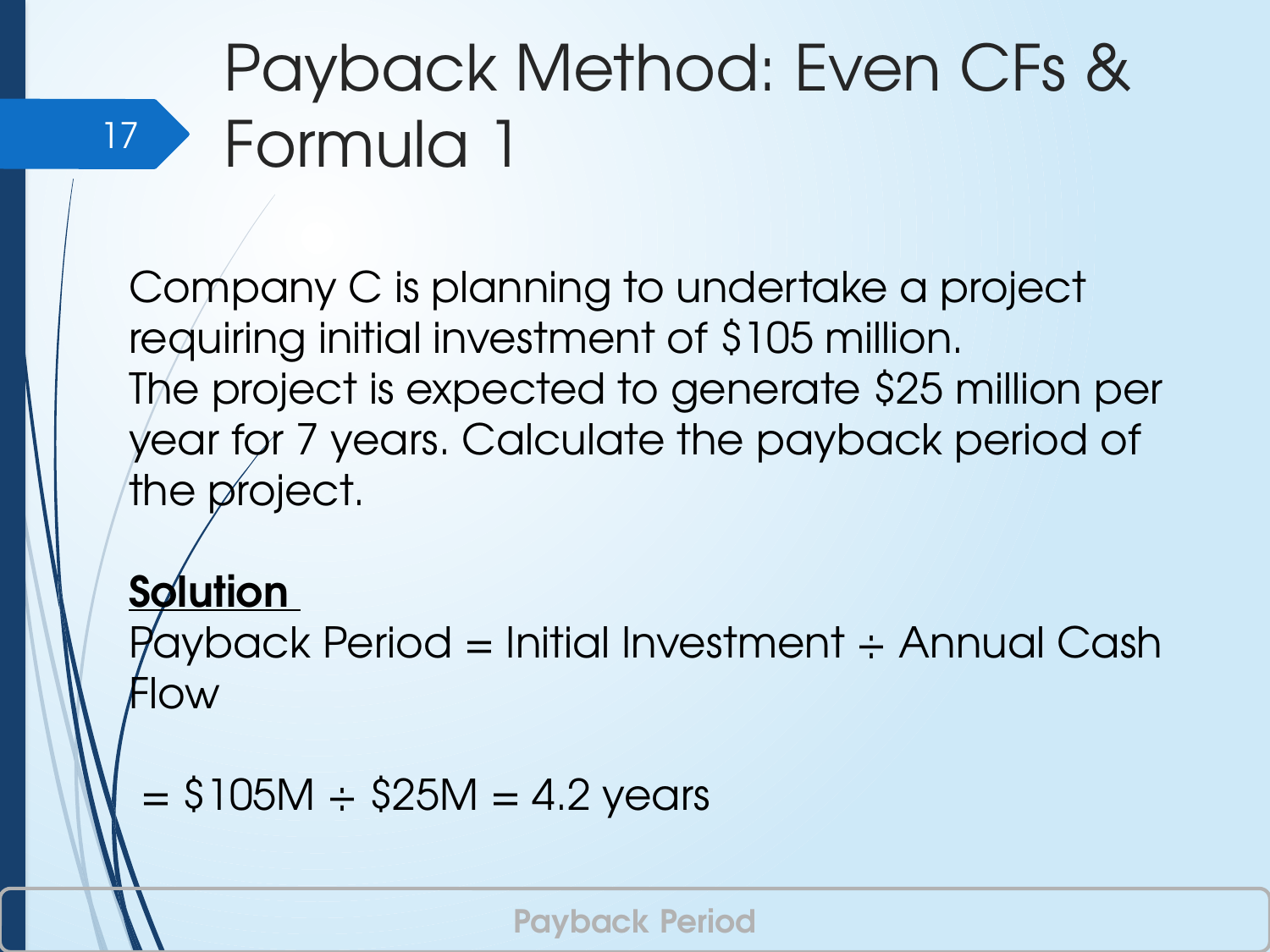

# Payback Method: Even CFs & Formula 1
17
Company C is planning to undertake a project requiring initial investment of $105 million.
The project is expected to generate $25 million per year for 7 years. Calculate the payback period of the project.

Solution
Payback Period = Initial Investment ÷ Annual Cash Flow

 = $105M ÷ $25M = 4.2 years

Payback Period